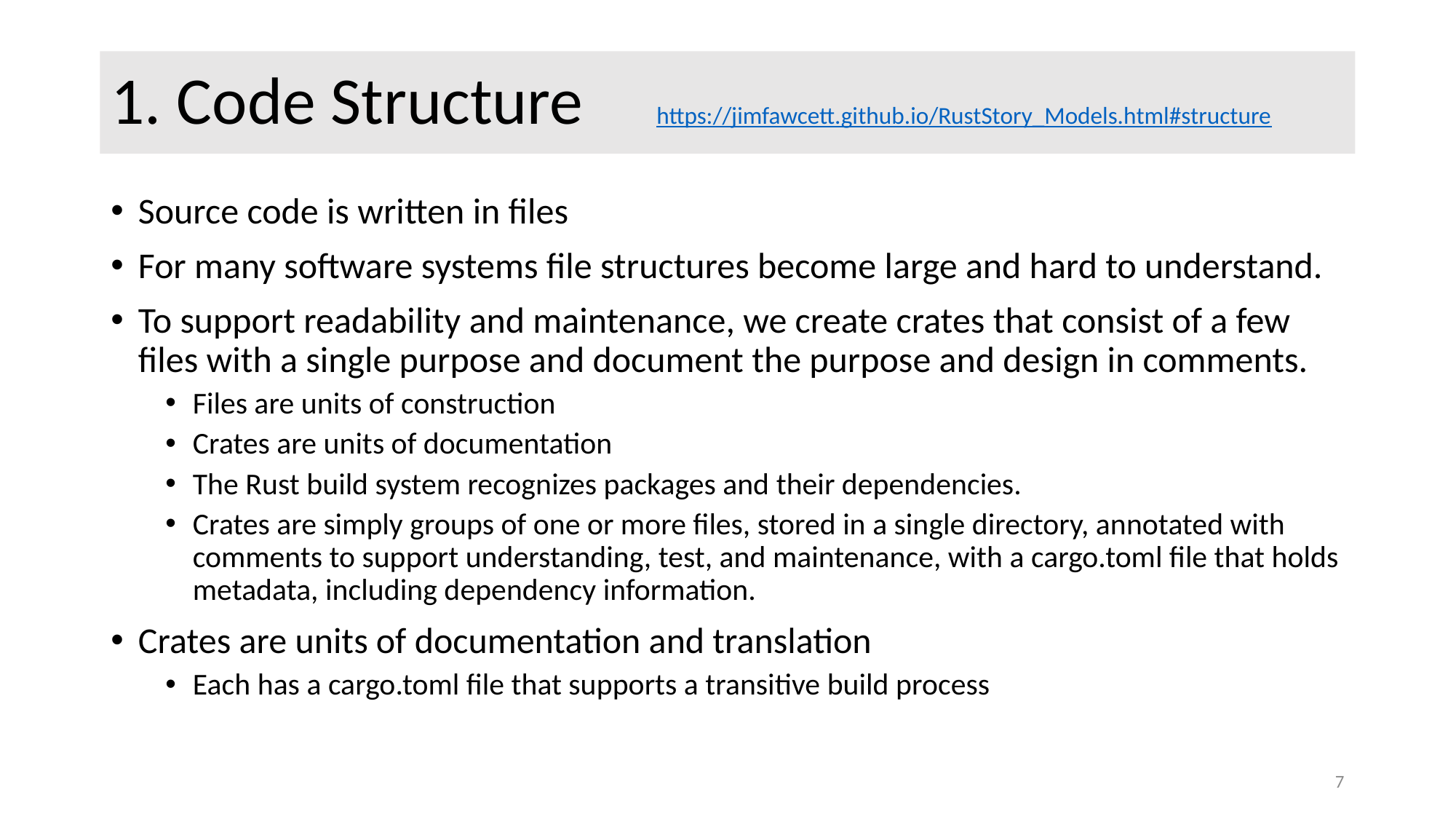

# 1. Code Structure	https://jimfawcett.github.io/RustStory_Models.html#structure
Source code is written in files
For many software systems file structures become large and hard to understand.
To support readability and maintenance, we create crates that consist of a few files with a single purpose and document the purpose and design in comments.
Files are units of construction
Crates are units of documentation
The Rust build system recognizes packages and their dependencies.
Crates are simply groups of one or more files, stored in a single directory, annotated with comments to support understanding, test, and maintenance, with a cargo.toml file that holds metadata, including dependency information.
Crates are units of documentation and translation
Each has a cargo.toml file that supports a transitive build process
7